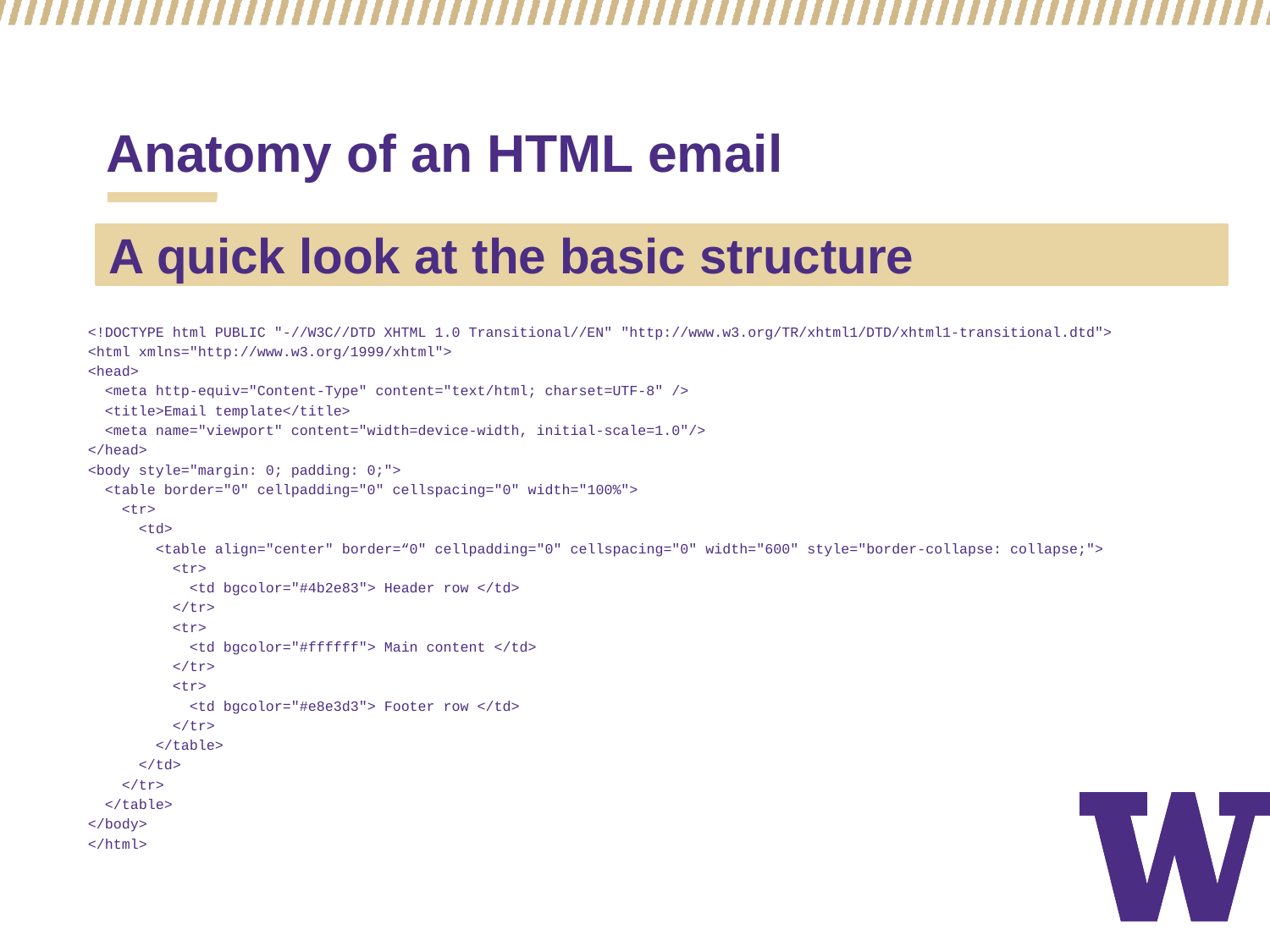

# Anatomy of an HTML email
A quick look at the basic structure
<!DOCTYPE html PUBLIC "-//W3C//DTD XHTML 1.0 Transitional//EN" "http://www.w3.org/TR/xhtml1/DTD/xhtml1-transitional.dtd">
<html xmlns="http://www.w3.org/1999/xhtml">
<head>
  <meta http-equiv="Content-Type" content="text/html; charset=UTF-8" />
  <title>Email template</title>
  <meta name="viewport" content="width=device-width, initial-scale=1.0"/>
</head>
<body style="margin: 0; padding: 0;">
  <table border="0" cellpadding="0" cellspacing="0" width="100%">
    <tr>
      <td>
        <table align="center" border=“0" cellpadding="0" cellspacing="0" width="600" style="border-collapse: collapse;">
          <tr>
            <td bgcolor="#4b2e83"> Header row </td>
          </tr>
          <tr>
            <td bgcolor="#ffffff"> Main content </td>
          </tr>
          <tr>
            <td bgcolor="#e8e3d3"> Footer row </td>
          </tr>
        </table>
      </td>
    </tr>
  </table>
</body>
</html>